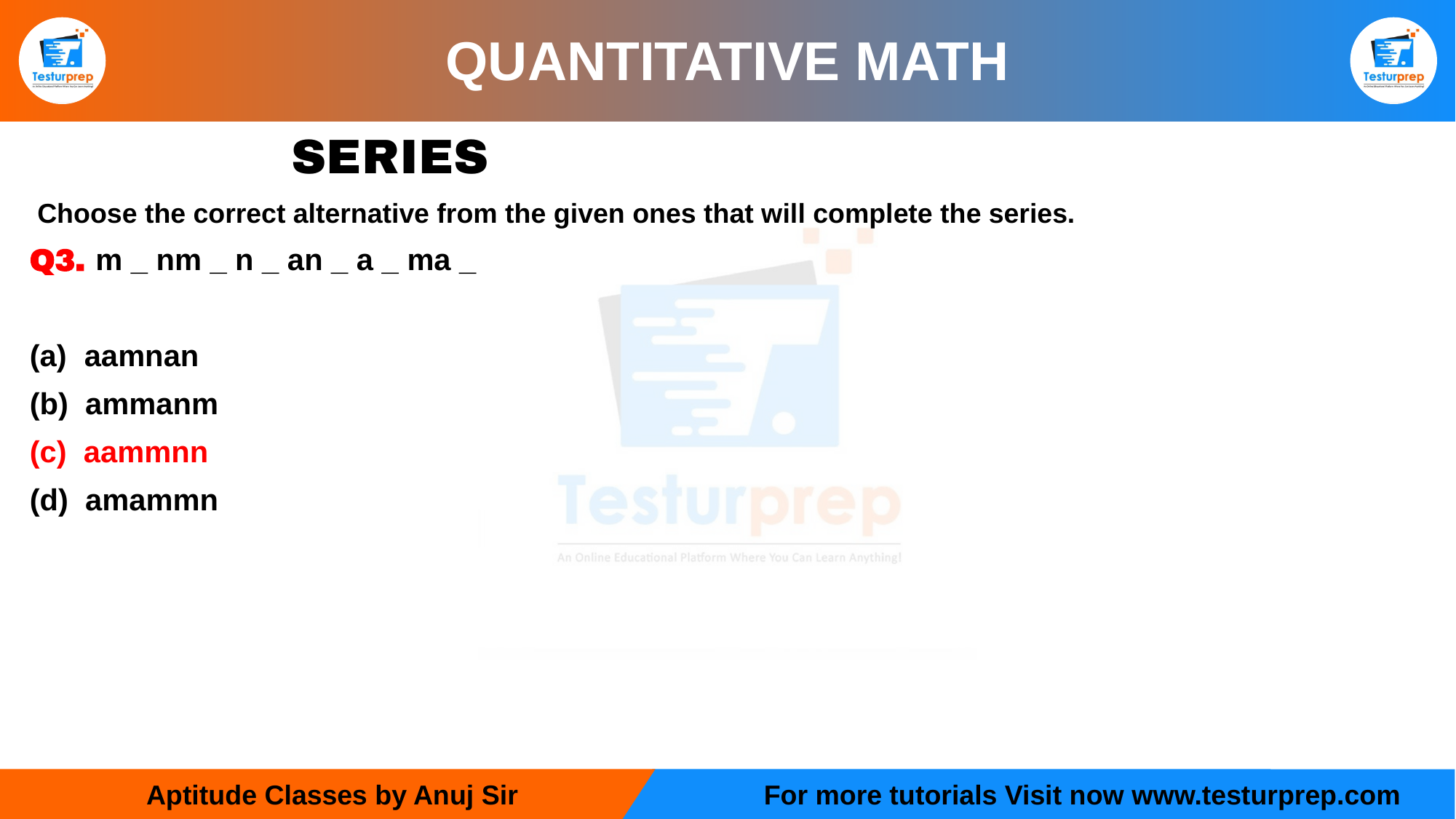

# QUANTITATIVE MATH
			 SERIES
 Choose the correct alternative from the given ones that will complete the series.
Q3. m _ nm _ n _ an _ a _ ma _

aamnan
(b)  ammanm
(c)  aammnn
(d)  amammn